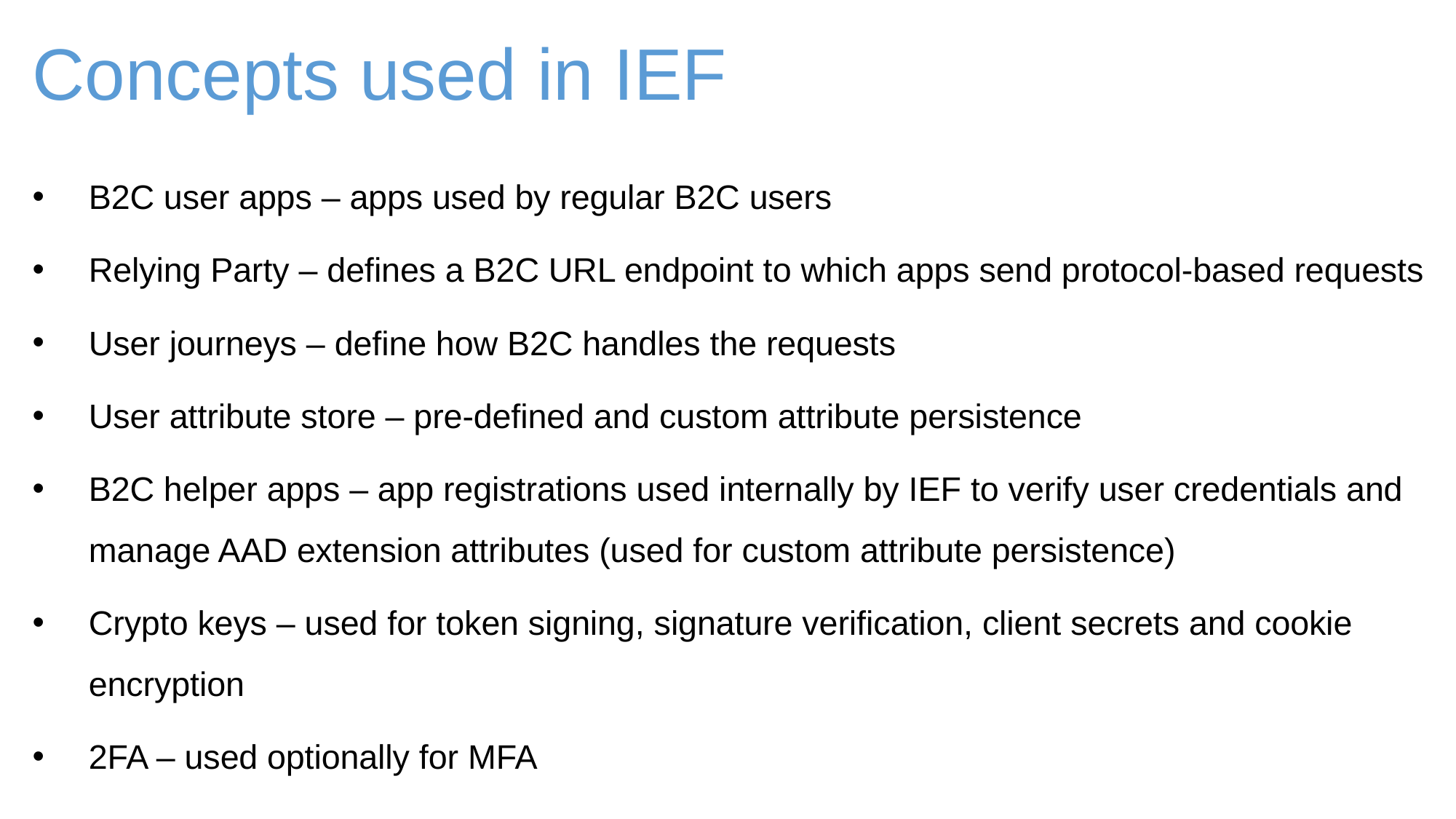

# Concepts used in IEF
B2C user apps – apps used by regular B2C users
Relying Party – defines a B2C URL endpoint to which apps send protocol-based requests
User journeys – define how B2C handles the requests
User attribute store – pre-defined and custom attribute persistence
B2C helper apps – app registrations used internally by IEF to verify user credentials and manage AAD extension attributes (used for custom attribute persistence)
Crypto keys – used for token signing, signature verification, client secrets and cookie encryption
2FA – used optionally for MFA